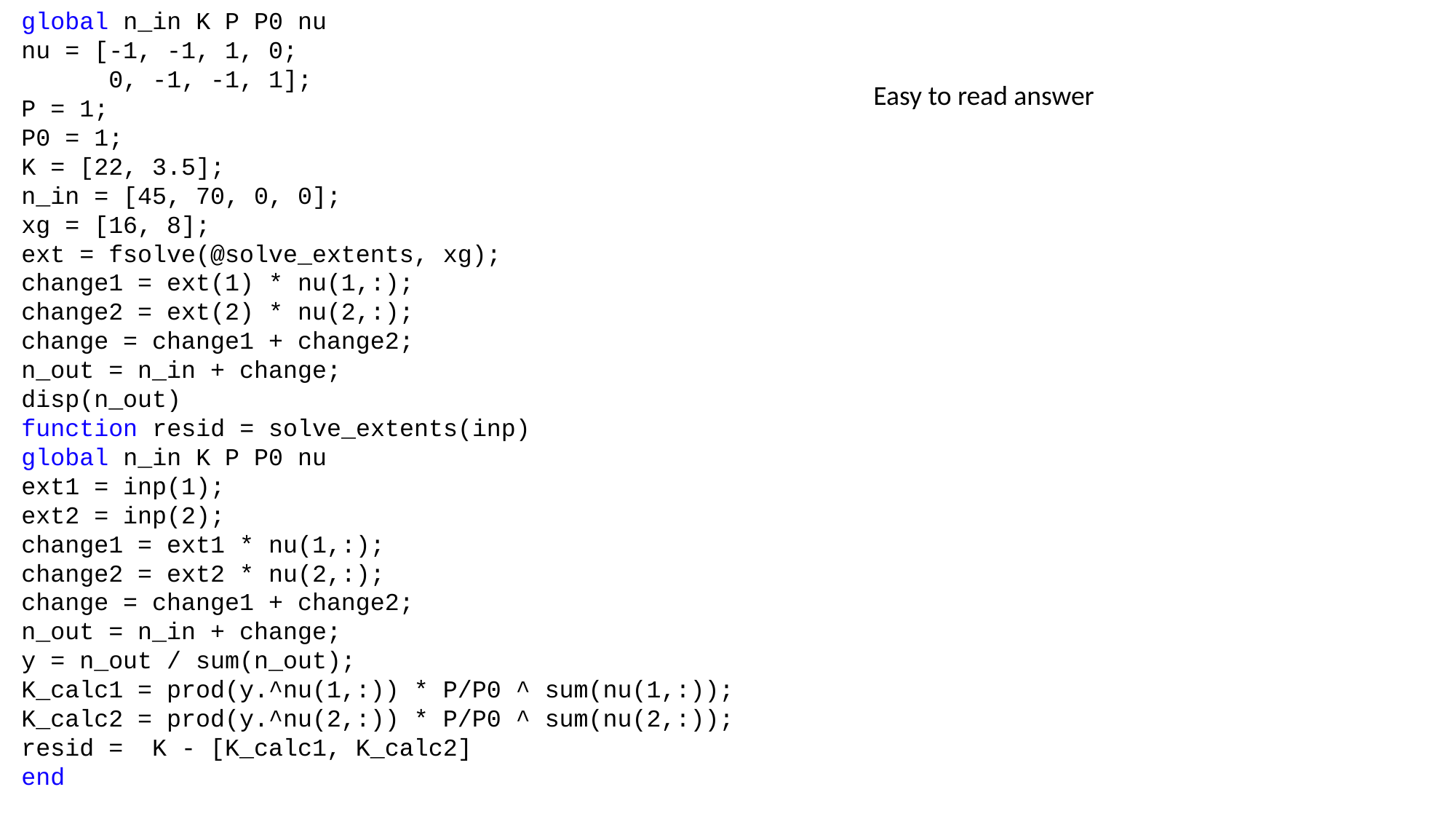

global n_in K P P0 nu
nu = [-1, -1, 1, 0;
      0, -1, -1, 1];
P = 1;
P0 = 1;
K = [22, 3.5];
n_in = [45, 70, 0, 0];
xg = [16, 8];
ext = fsolve(@solve_extents, xg);
change1 = ext(1) * nu(1,:);
change2 = ext(2) * nu(2,:);
change = change1 + change2;
n_out = n_in + change;
disp(n_out)
function resid = solve_extents(inp)
global n_in K P P0 nu
ext1 = inp(1);
ext2 = inp(2);
change1 = ext1 * nu(1,:);
change2 = ext2 * nu(2,:);
change = change1 + change2;
n_out = n_in + change;
y = n_out / sum(n_out);
K_calc1 = prod(y.^nu(1,:)) * P/P0 ^ sum(nu(1,:));
K_calc2 = prod(y.^nu(2,:)) * P/P0 ^ sum(nu(2,:));
resid =  K - [K_calc1, K_calc2]
end
Easy to read answer